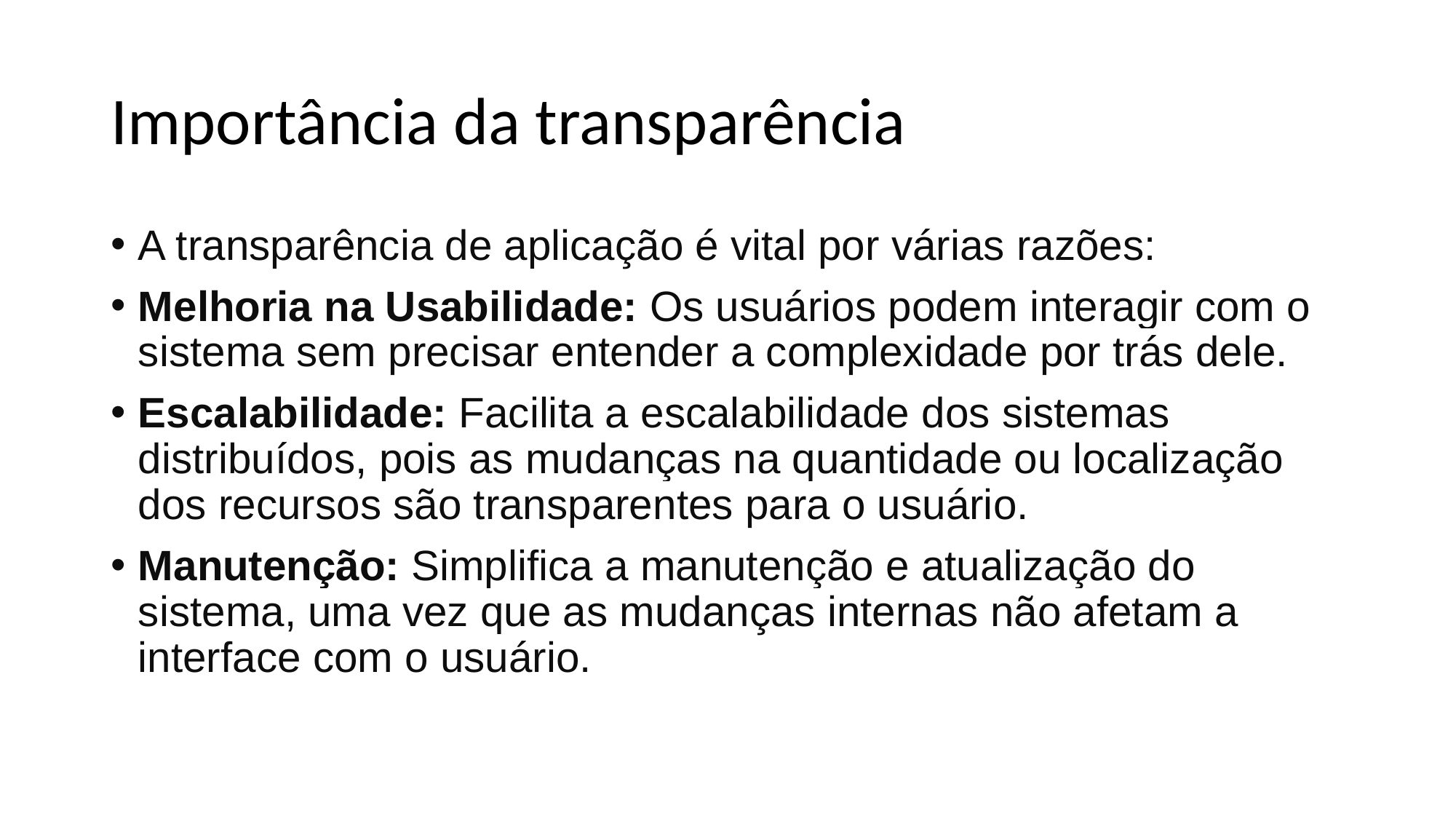

# Importância da transparência
A transparência de aplicação é vital por várias razões:
Melhoria na Usabilidade: Os usuários podem interagir com o sistema sem precisar entender a complexidade por trás dele.
Escalabilidade: Facilita a escalabilidade dos sistemas distribuídos, pois as mudanças na quantidade ou localização dos recursos são transparentes para o usuário.
Manutenção: Simplifica a manutenção e atualização do sistema, uma vez que as mudanças internas não afetam a interface com o usuário.